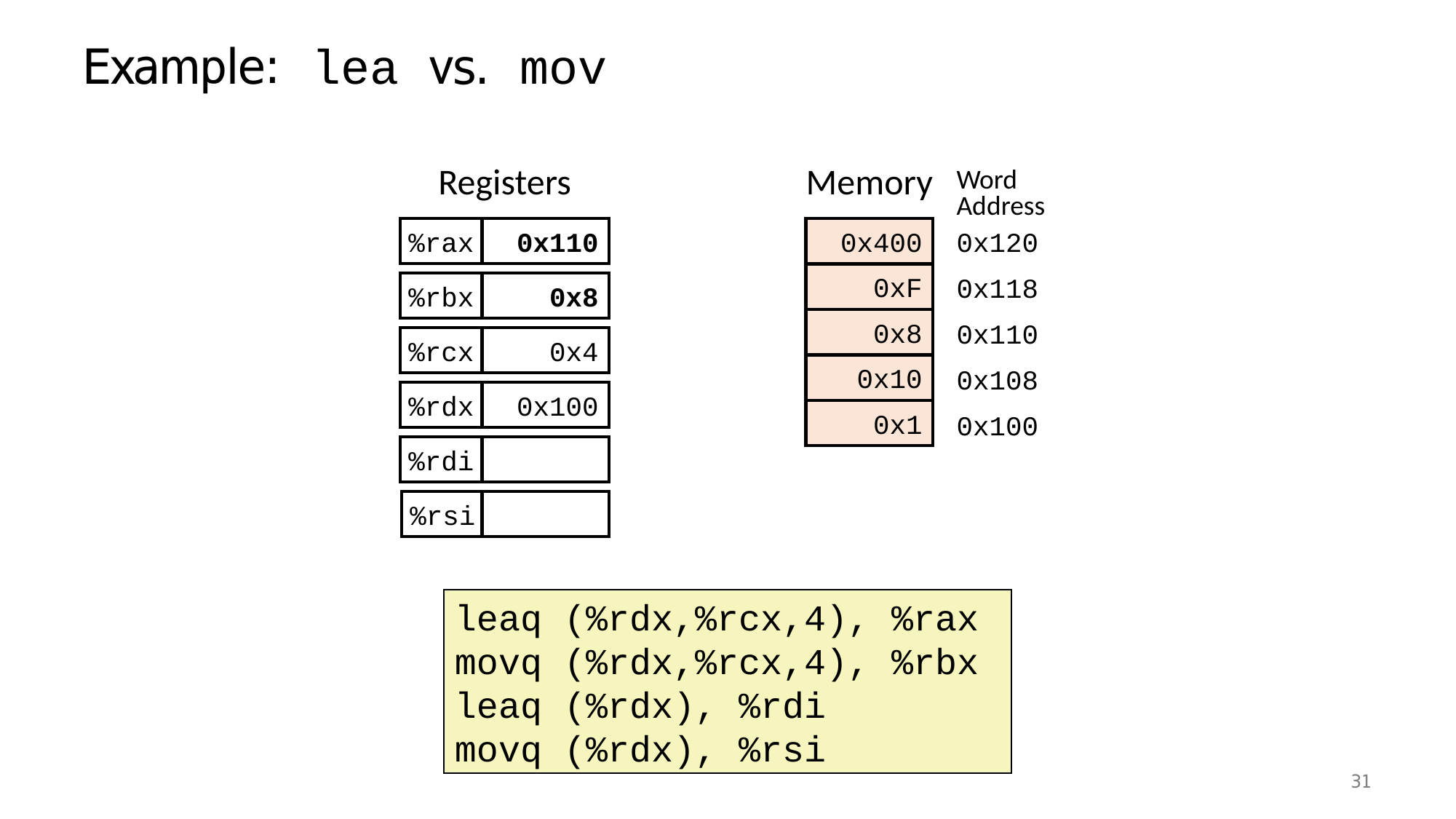

# Example:  lea  vs.  mov
Registers
%rax
0x110
%rbx
0x8
%rcx
0x4
%rdx
0x100
%rdi

%rsi

Memory
0x400
123
0xF

0x8

0x10
0x1
Word
Address
0x120
0x118
0x110
0x108
0x100
leaq (%rdx,%rcx,4), %rax
movq (%rdx,%rcx,4), %rbx
leaq (%rdx), %rdi
movq (%rdx), %rsi
31